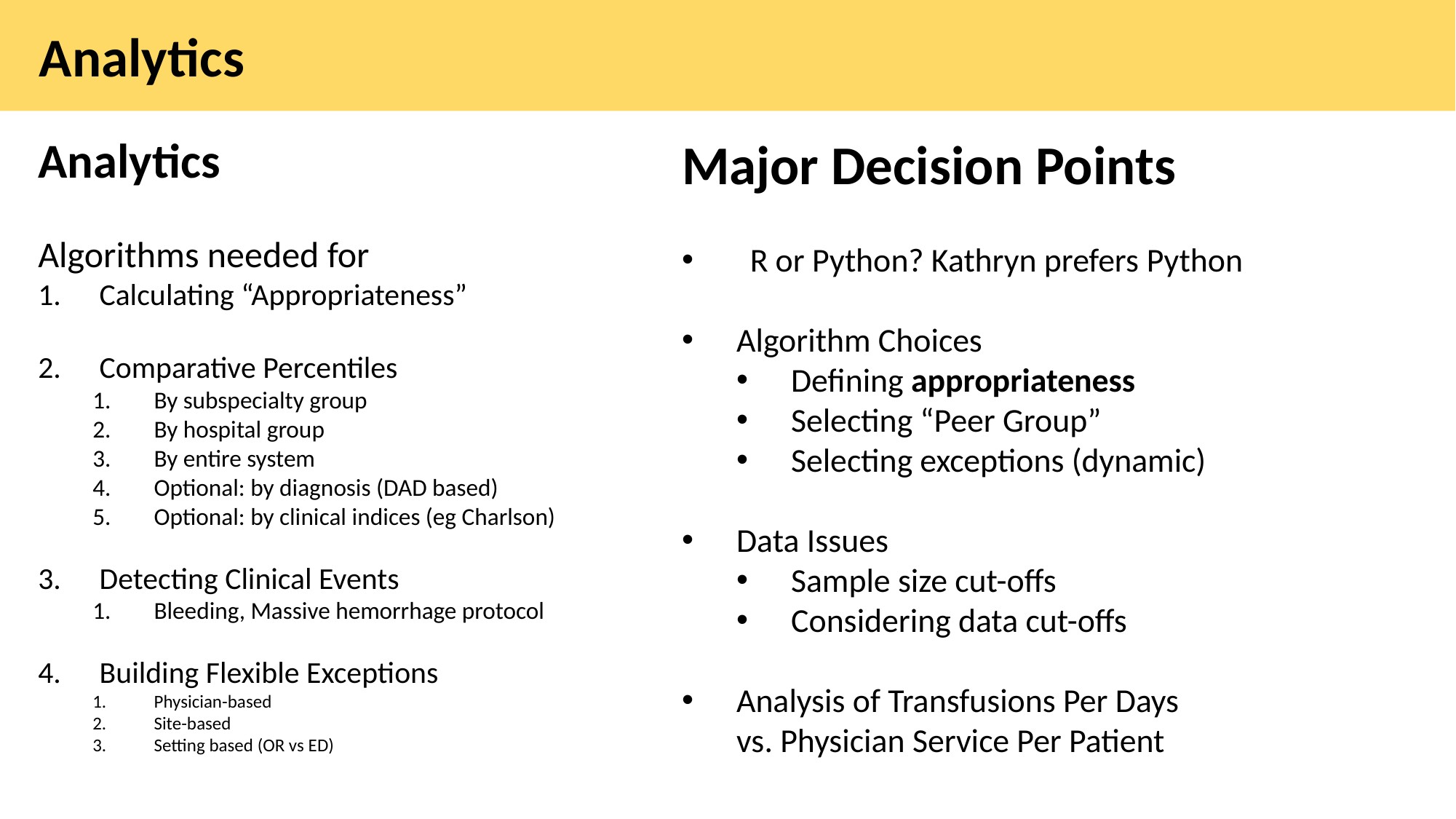

Analytics
Analytics
Algorithms needed for
Calculating “Appropriateness”
Comparative Percentiles
By subspecialty group
By hospital group
By entire system
Optional: by diagnosis (DAD based)
Optional: by clinical indices (eg Charlson)

Detecting Clinical Events
Bleeding, Massive hemorrhage protocol
Building Flexible Exceptions
Physician-based
Site-based
Setting based (OR vs ED)
Major Decision Points

R or Python? Kathryn prefers Python

Algorithm Choices
Defining appropriateness
Selecting “Peer Group”
Selecting exceptions (dynamic)

Data Issues
Sample size cut-offs
Considering data cut-offs

Analysis of Transfusions Per Days vs. Physician Service Per Patient